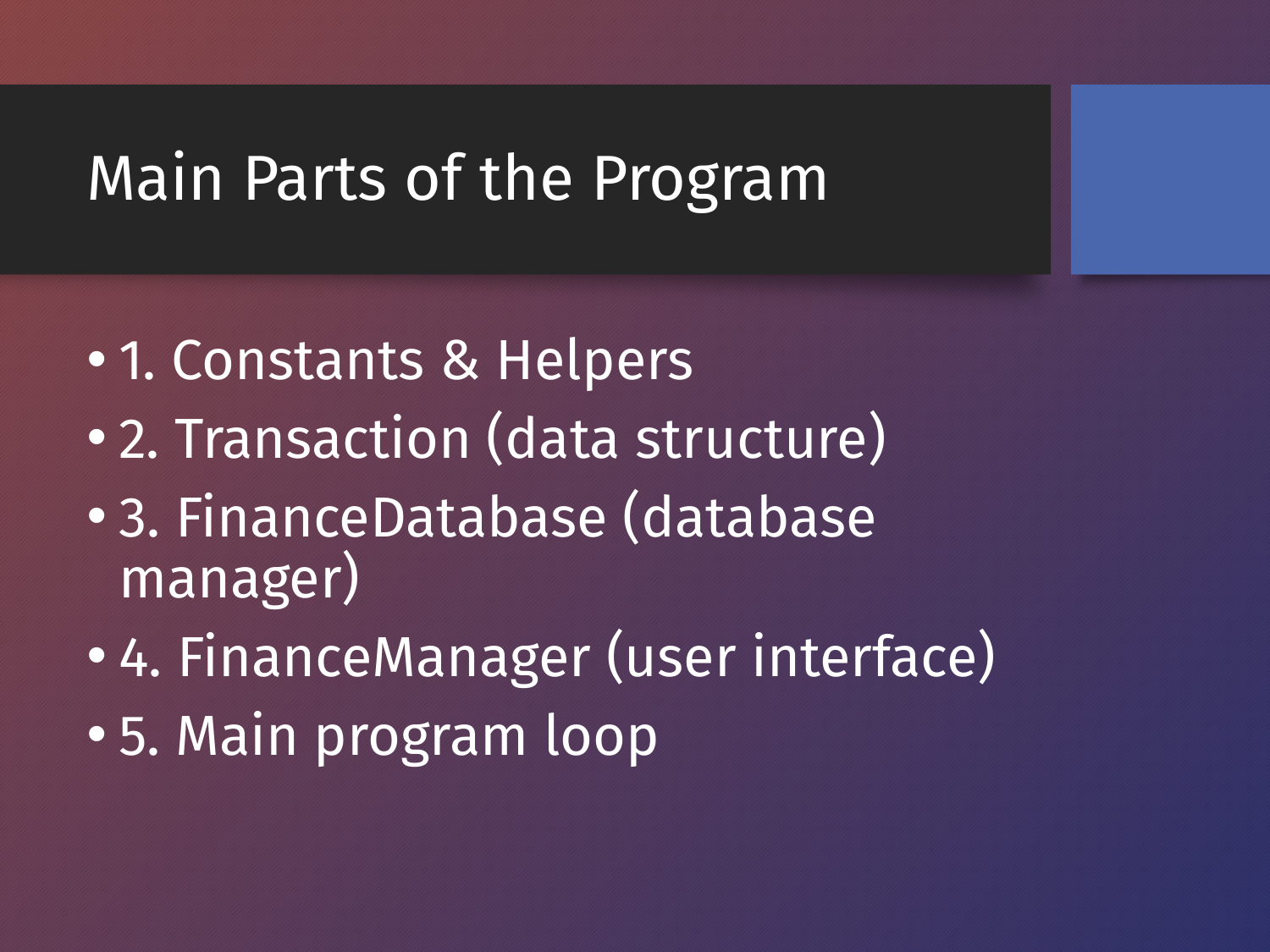

# Main Parts of the Program
1. Constants & Helpers
2. Transaction (data structure)
3. FinanceDatabase (database manager)
4. FinanceManager (user interface)
5. Main program loop